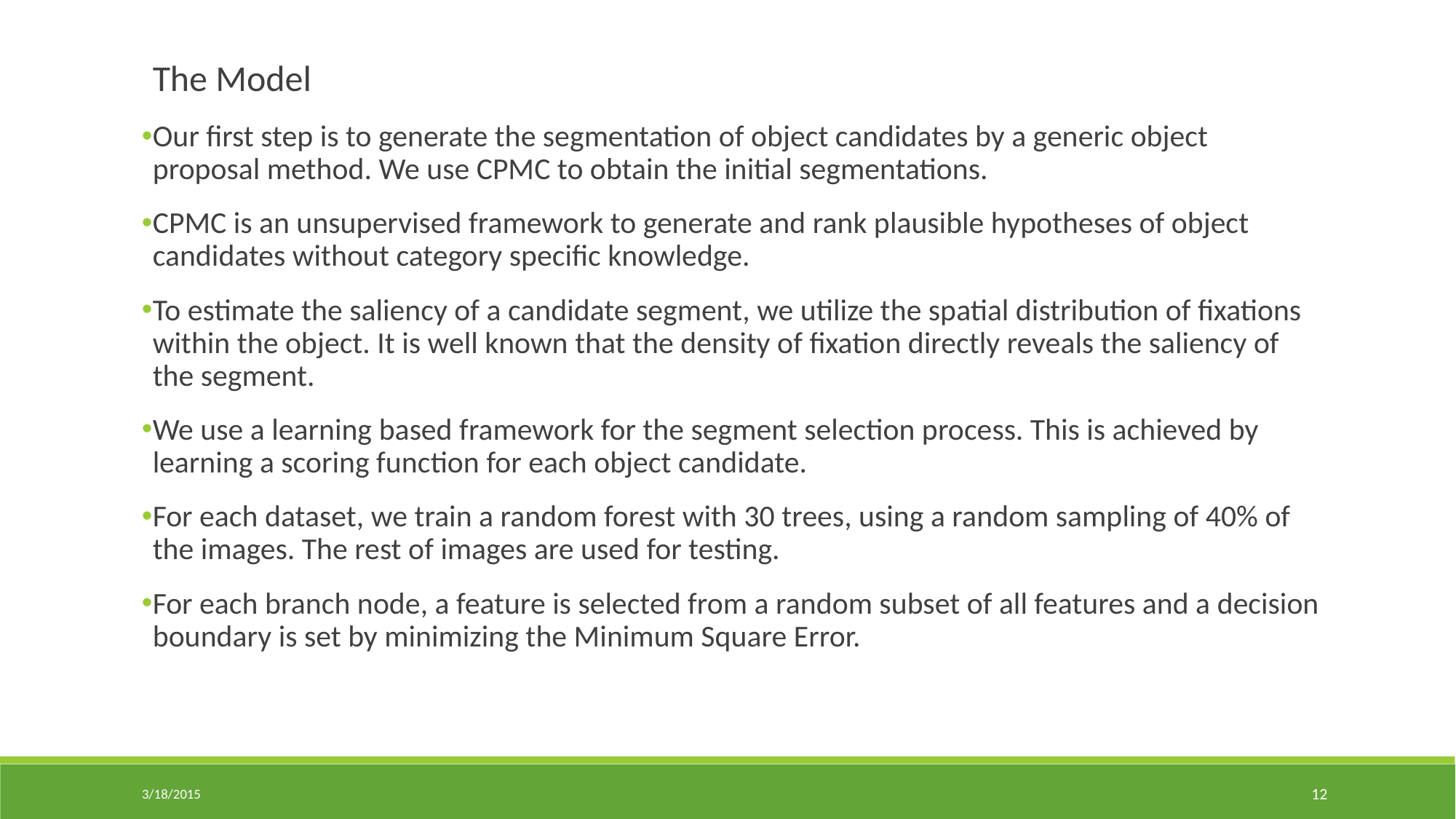

The Model
Our first step is to generate the segmentation of object candidates by a generic object proposal method. We use CPMC to obtain the initial segmentations.
CPMC is an unsupervised framework to generate and rank plausible hypotheses of object candidates without category specific knowledge.
To estimate the saliency of a candidate segment, we utilize the spatial distribution of fixations within the object. It is well known that the density of fixation directly reveals the saliency of the segment.
We use a learning based framework for the segment selection process. This is achieved by learning a scoring function for each object candidate.
For each dataset, we train a random forest with 30 trees, using a random sampling of 40% of the images. The rest of images are used for testing.
For each branch node, a feature is selected from a random subset of all features and a decision boundary is set by minimizing the Minimum Square Error.

3/18/2015
12